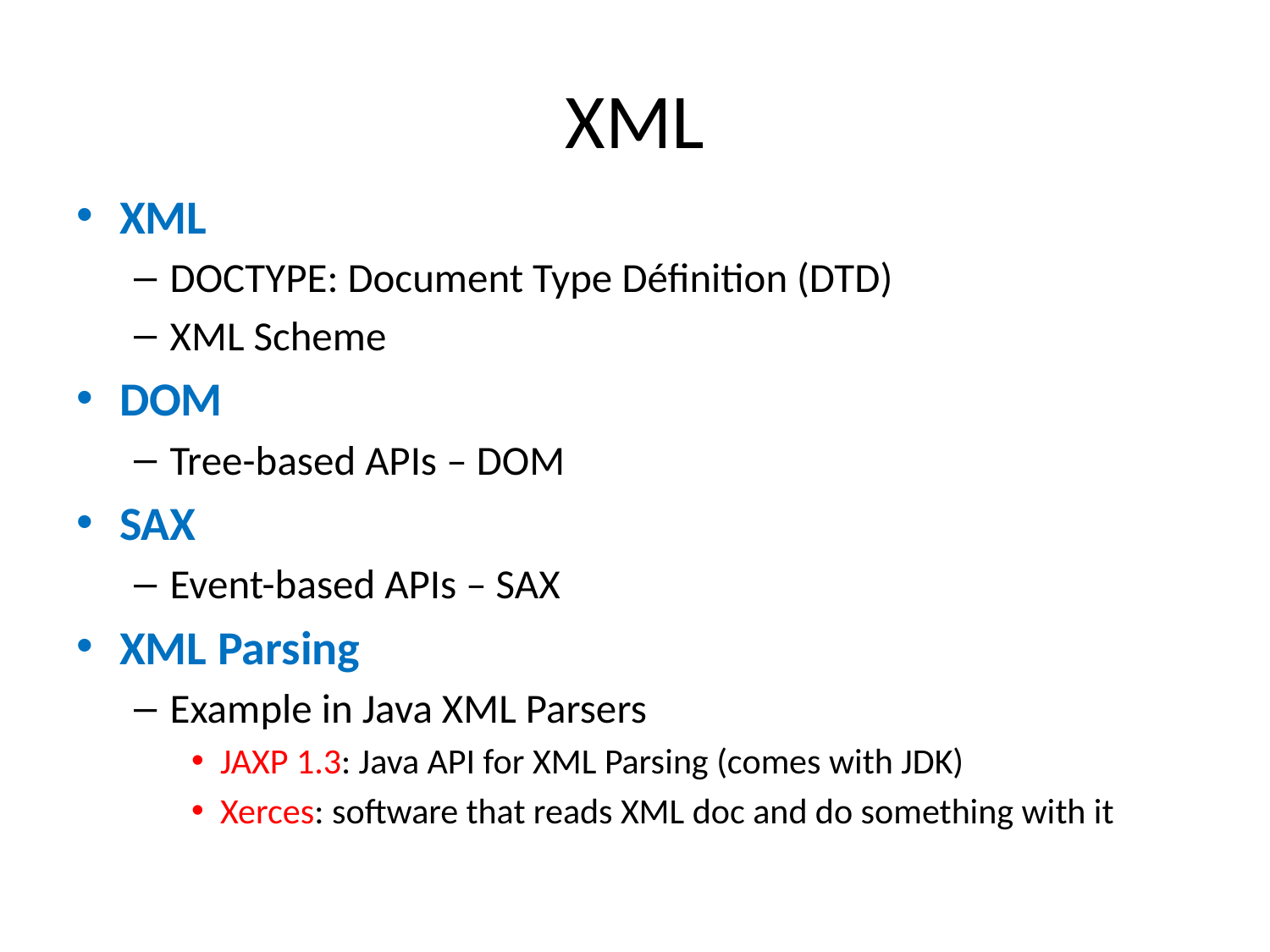

# XML
XML
DOCTYPE: Document Type Définition (DTD)
XML Scheme
DOM
Tree-based APIs – DOM
SAX
Event-based APIs – SAX
XML Parsing
Example in Java XML Parsers
JAXP 1.3: Java API for XML Parsing (comes with JDK)
Xerces: software that reads XML doc and do something with it